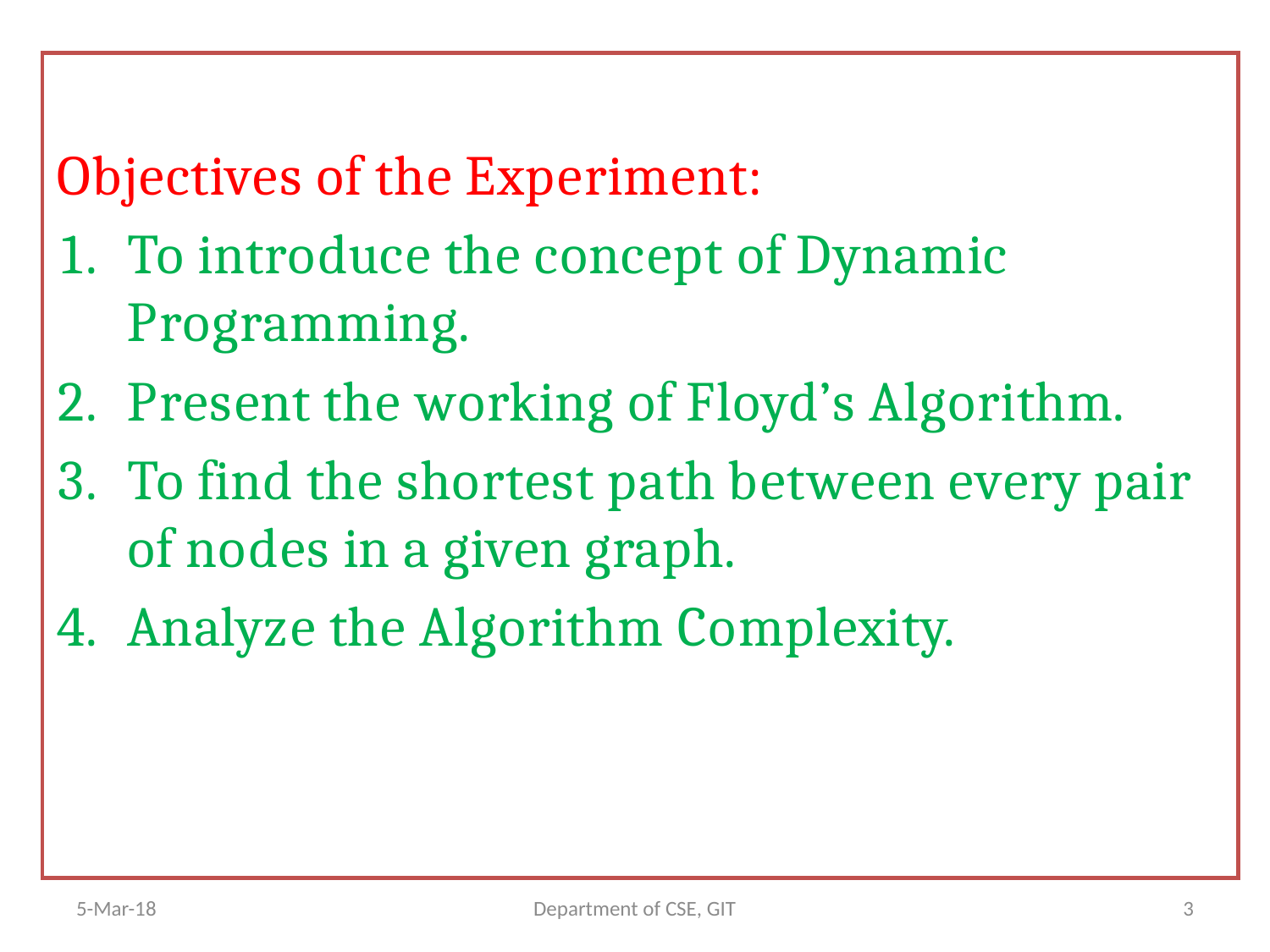

Objectives of the Experiment:
To introduce the concept of Dynamic Programming.
Present the working of Floyd’s Algorithm.
To find the shortest path between every pair of nodes in a given graph.
Analyze the Algorithm Complexity.

5-Mar-18
Department of CSE, GIT
3